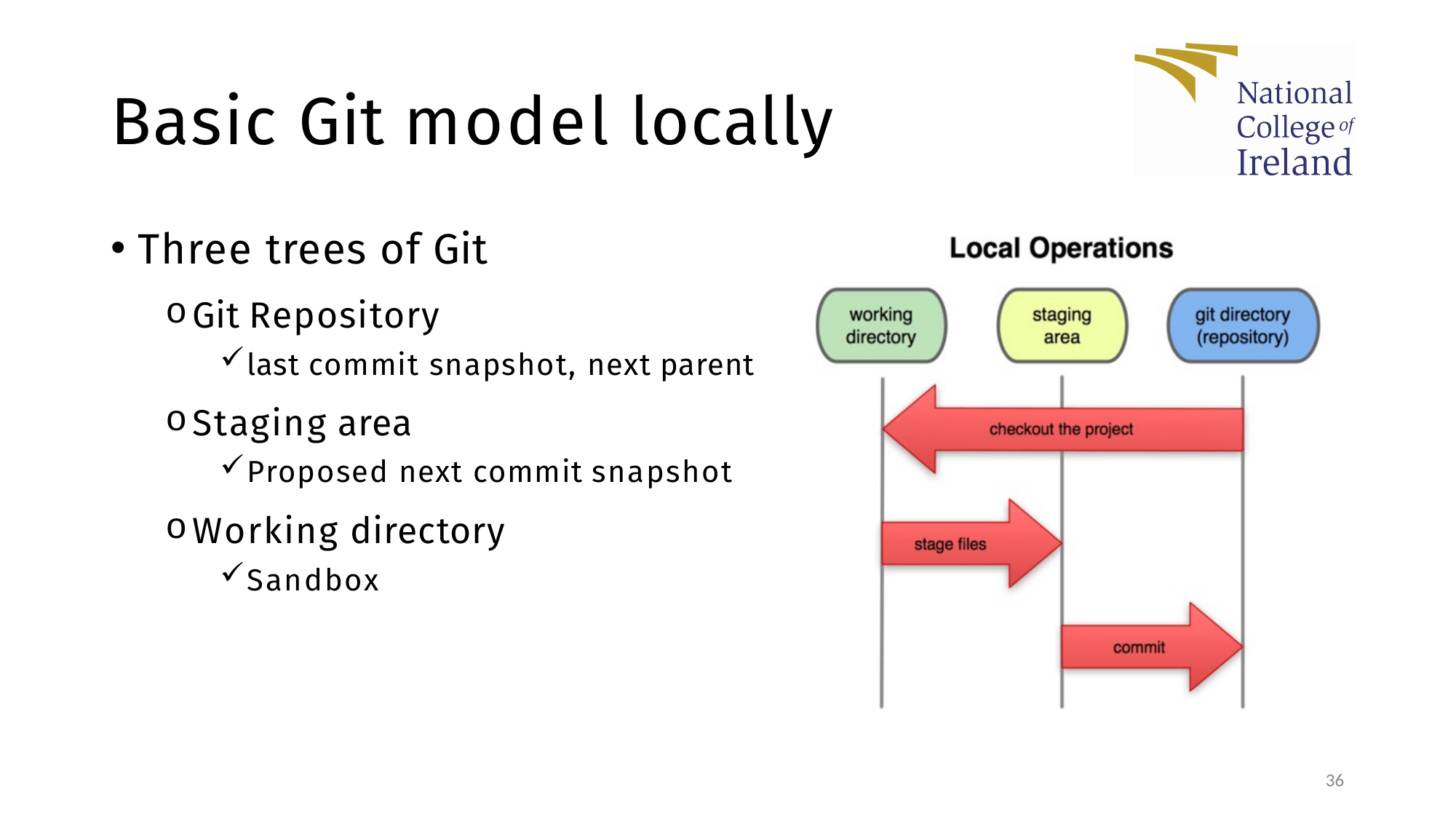

# Basic Git model locally
Three trees of Git
Git Repository
last commit snapshot, next parent
Staging area
Proposed next commit snapshot
Working directory
Sandbox

36